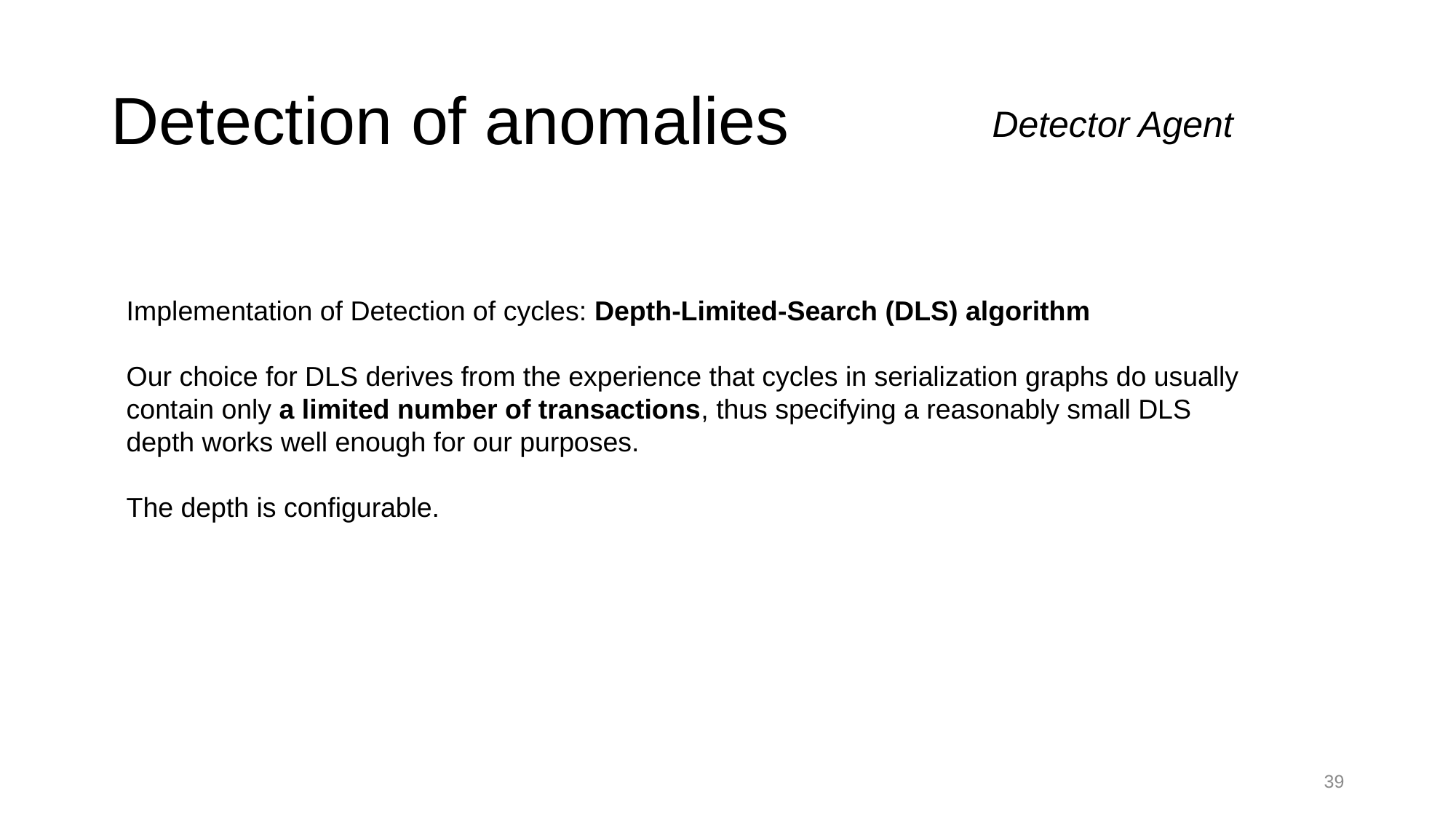

# Detection of anomalies
Detector Agent
Implementation of Detection of cycles: Depth-Limited-Search (DLS) algorithm

Our choice for DLS derives from the experience that cycles in serialization graphs do usually contain only a limited number of transactions, thus specifying a reasonably small DLS depth works well enough for our purposes.

The depth is configurable.
39